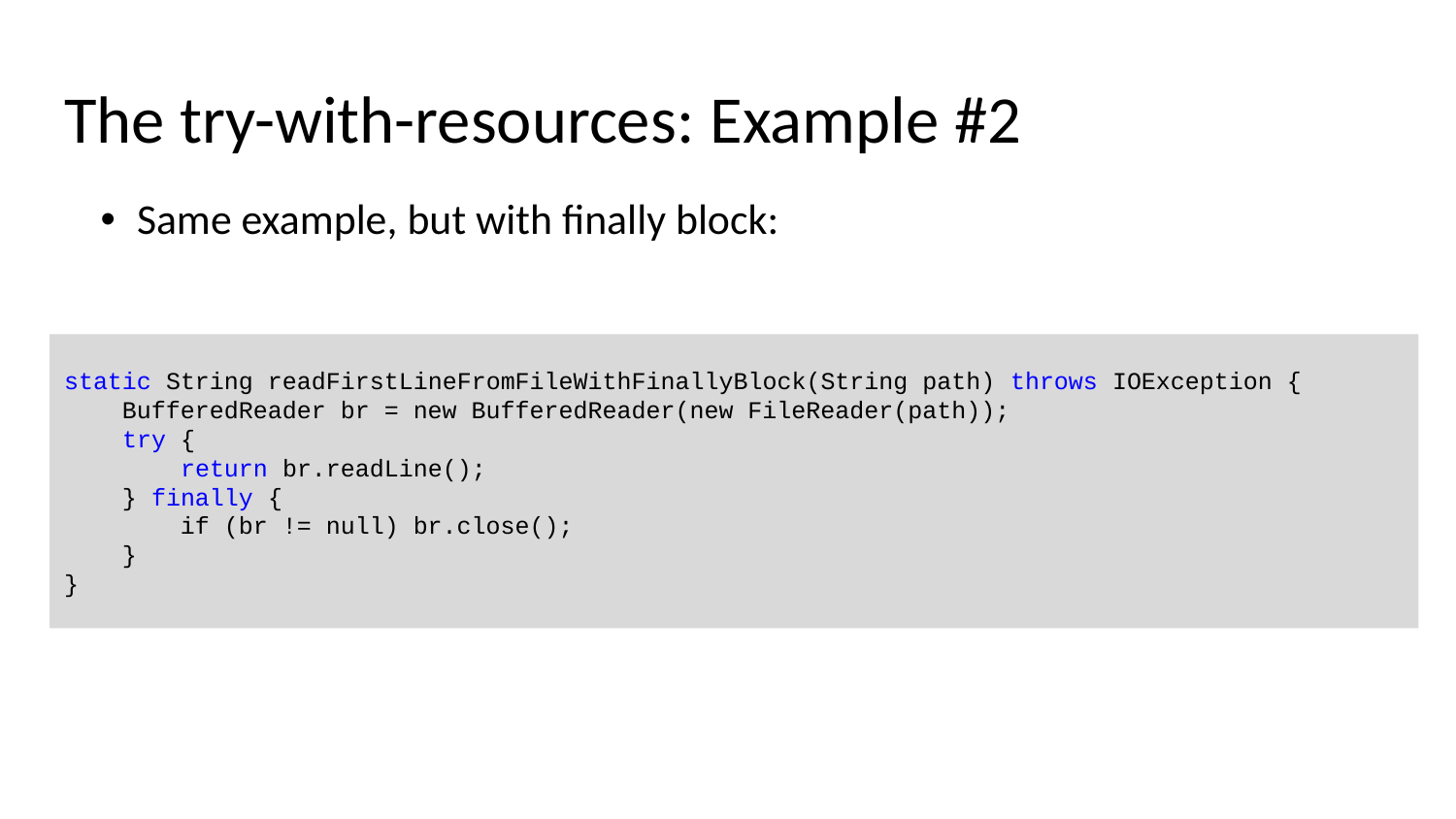

# The try-with-resources: Example #2
Same example, but with finally block:
static String readFirstLineFromFileWithFinallyBlock(String path) throws IOException {
    BufferedReader br = new BufferedReader(new FileReader(path));
    try {
        return br.readLine();
    } finally {
        if (br != null) br.close();
    }
}